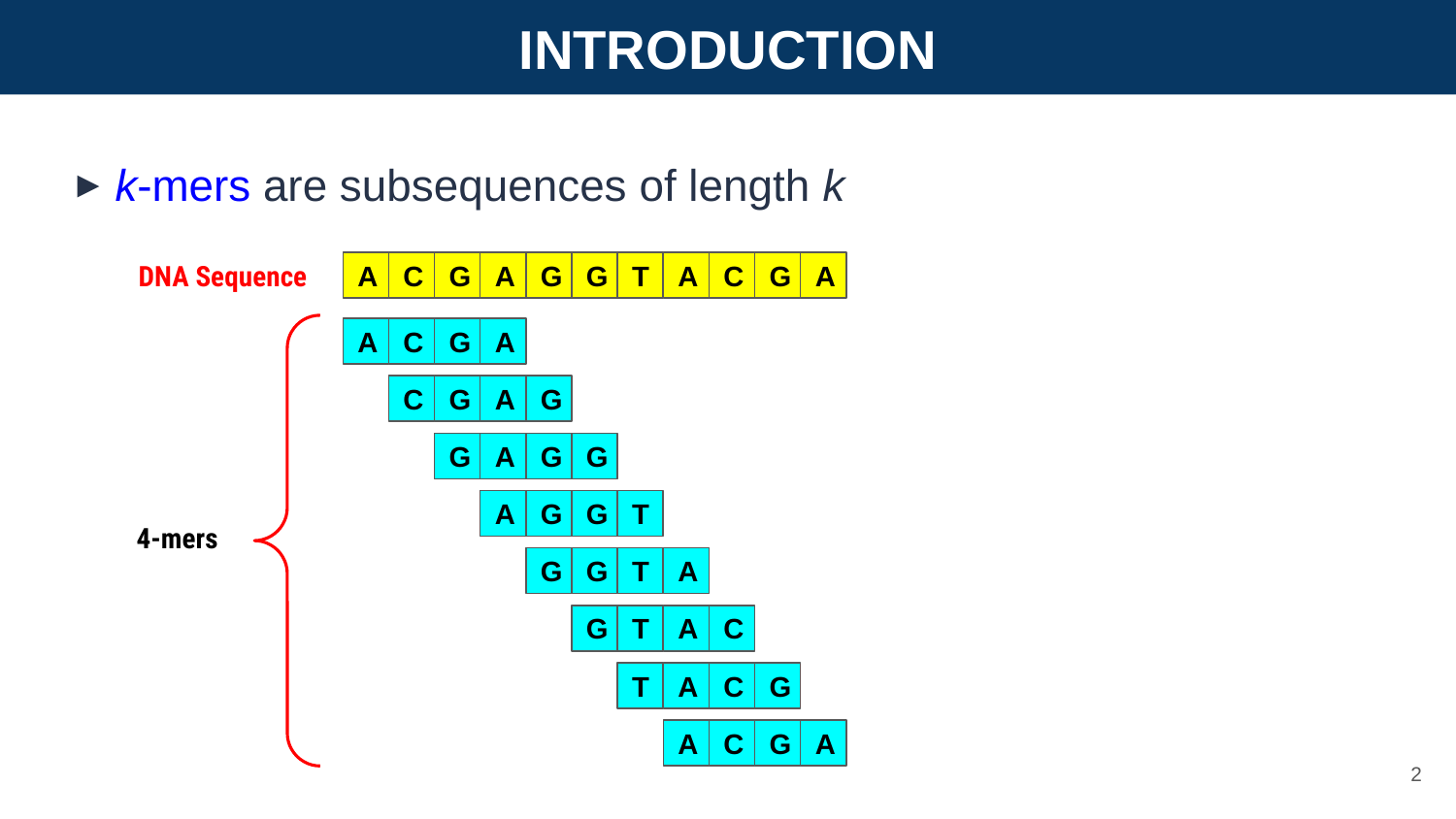

INTRODUCTION
k-mers are subsequences of length k
DNA Sequence
A
C
G
A
G
G
T
A
C
G
A

C
G
A
G
G
A
G
G
A
G
G
T
4-mers
G
G
T
A
G
T
A
C
T
A
C
G
A
C
G
A
A
C
G
A
2